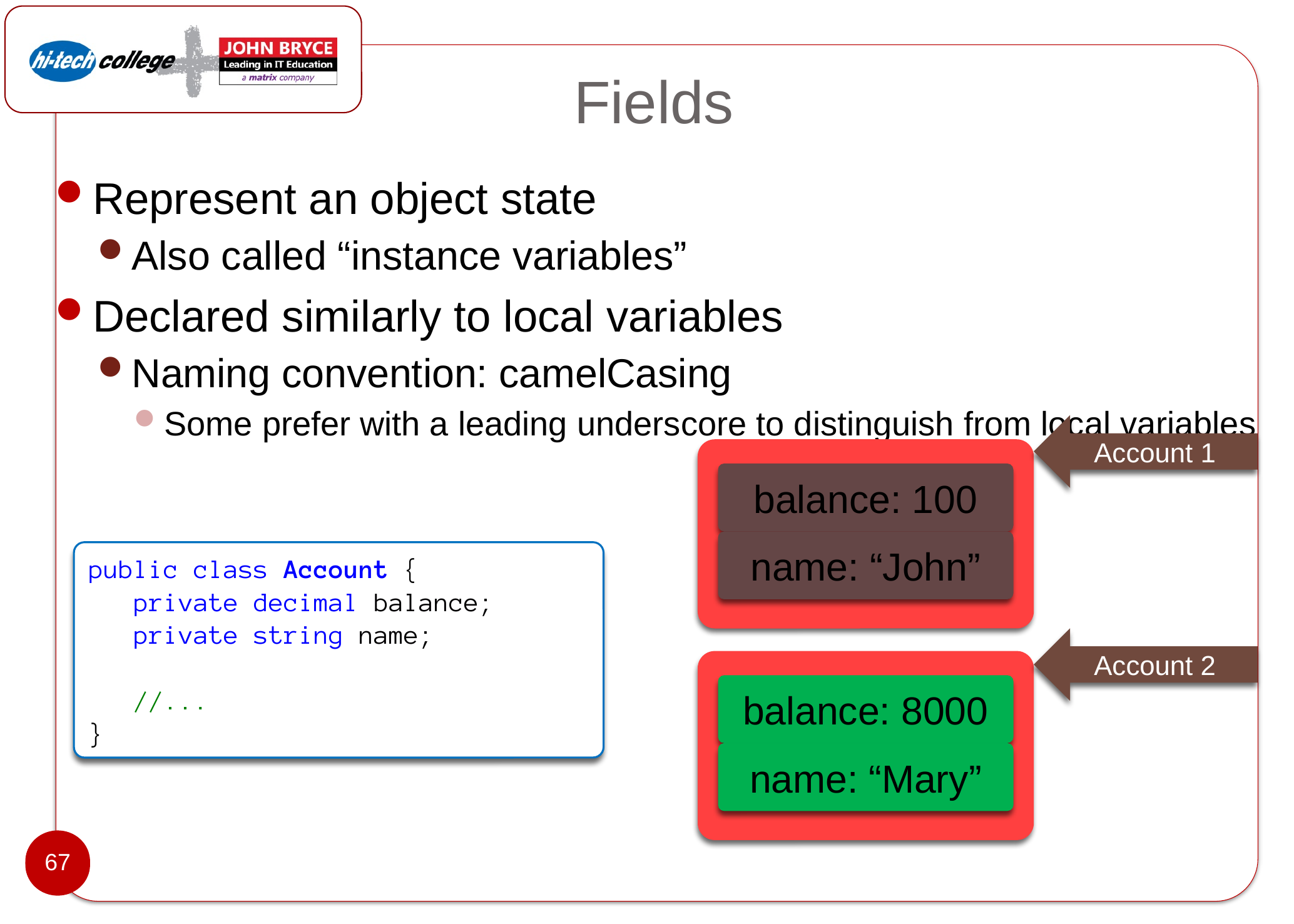

# Fields
Represent an object state
Also called “instance variables”
Declared similarly to local variables
Naming convention: camelCasing
Some prefer with a leading underscore to distinguish from local variables
Account 1

balance: 100
name: “John”
public class Account {
   private decimal balance;
   private string name;

   //...
}
Account 2

balance: 8000
name: “Mary”
67